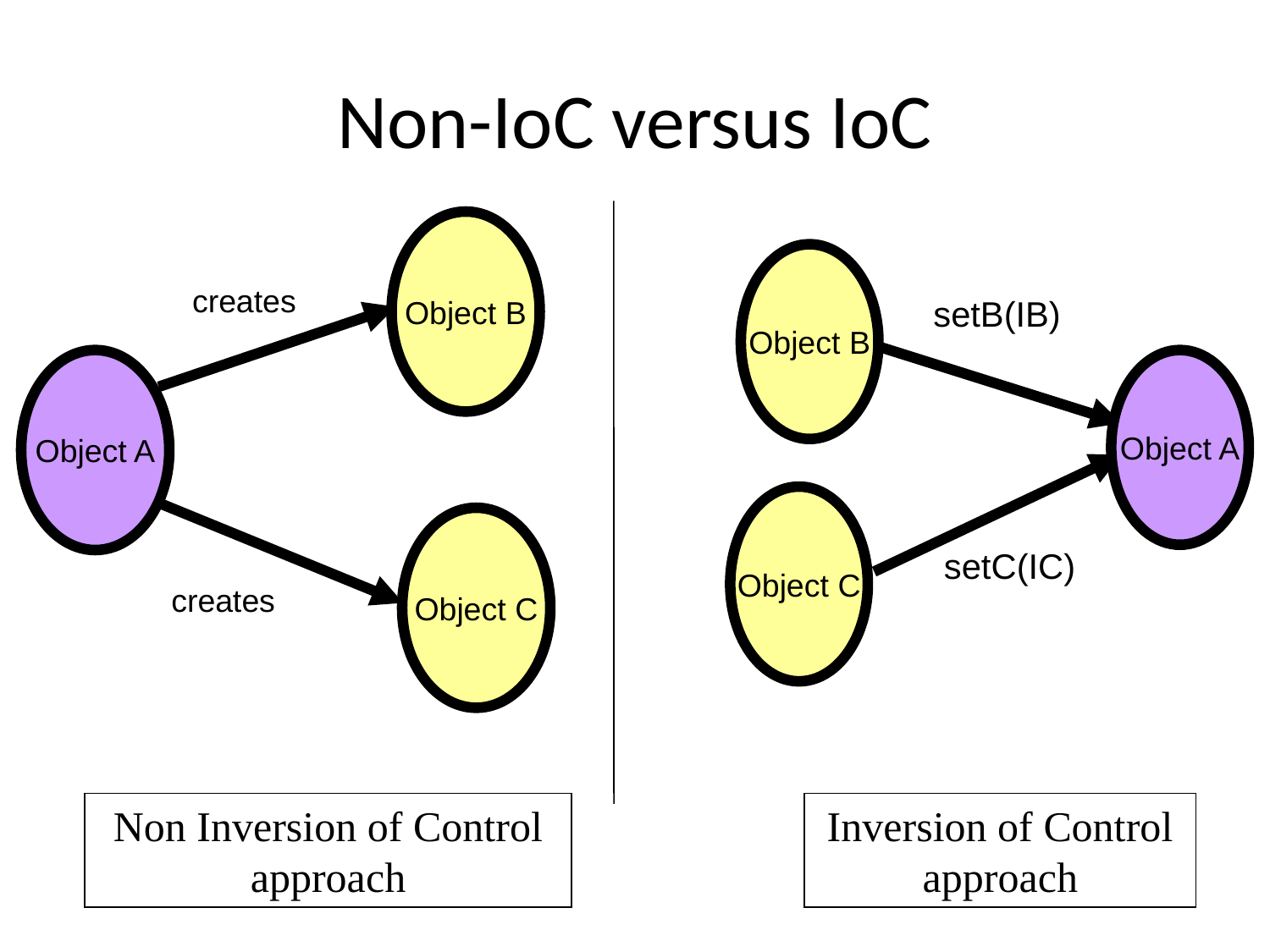

# Non-IoC versus IoC

Object B
Object B

creates
setB(IB)

Object A
Object A

Object C

Object C
setC(IC)
creates
Non Inversion of Control approach
Inversion of Control approach